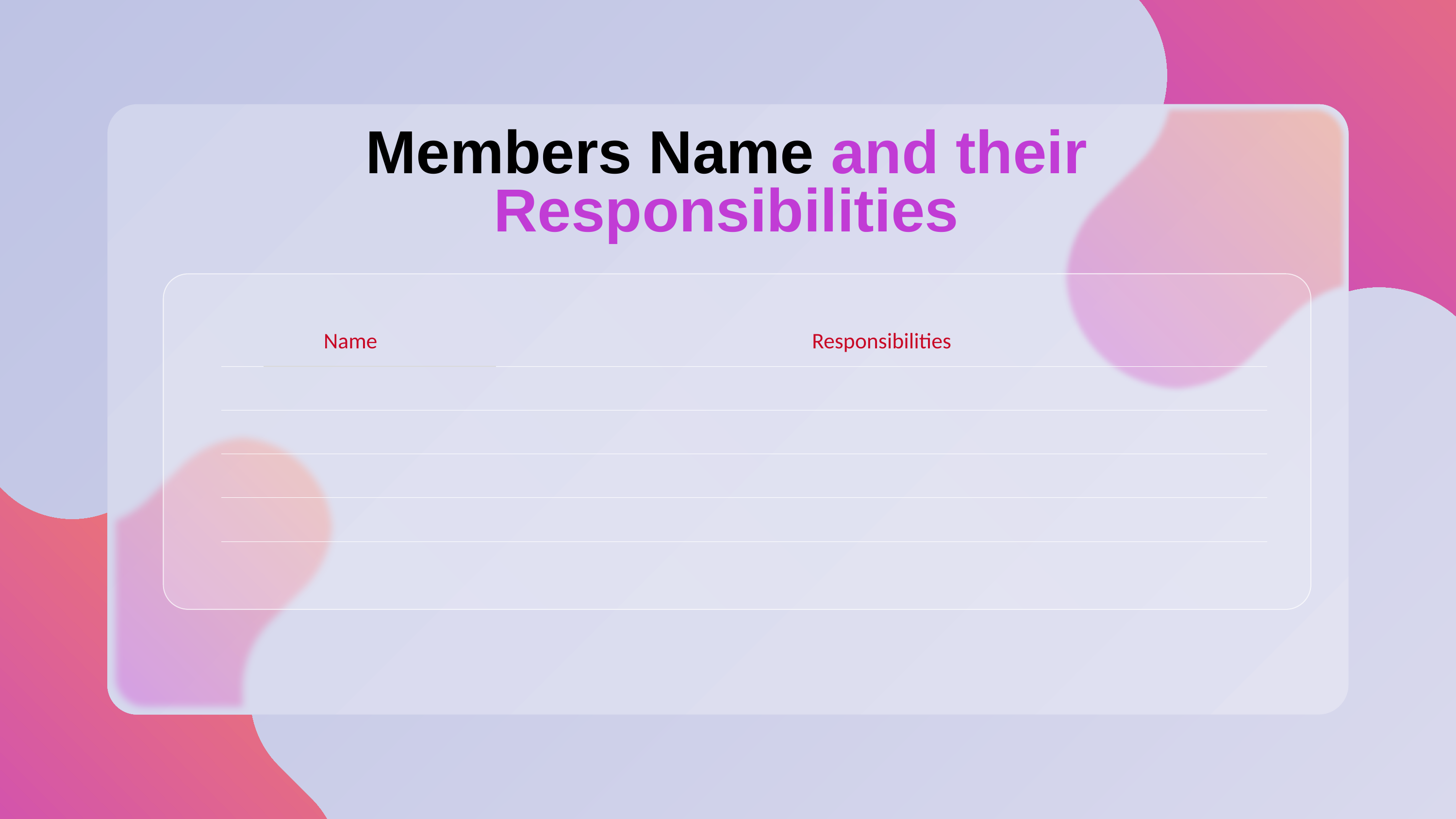

Members Name and their Responsibilities

| Name |  | Responsibilities |
| --- | --- | --- |
|  |  |  |
|  |  |  |
|  |  |  |
|  |  |  |